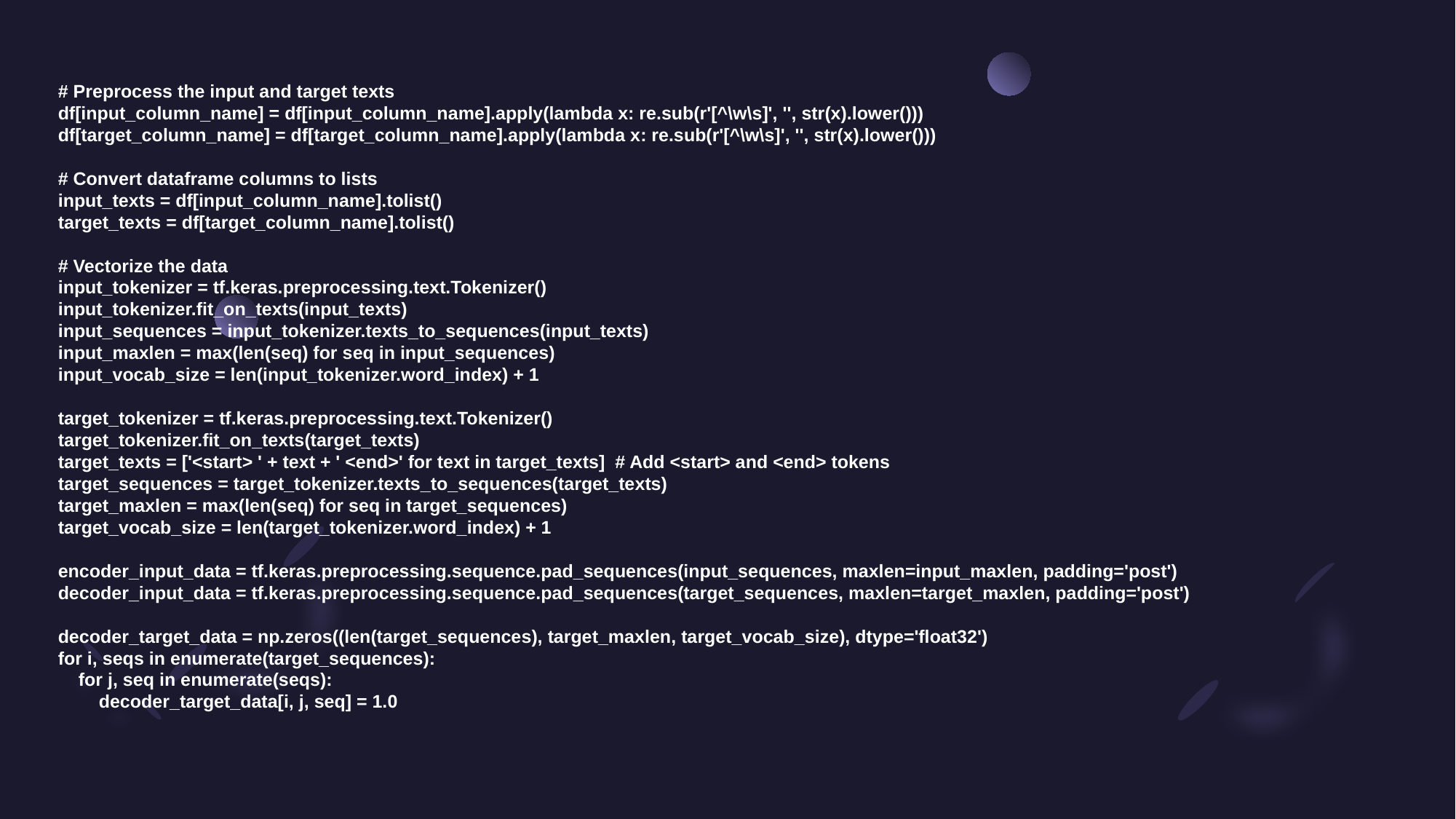

# Preprocess the input and target texts
df[input_column_name] = df[input_column_name].apply(lambda x: re.sub(r'[^\w\s]', '', str(x).lower()))
df[target_column_name] = df[target_column_name].apply(lambda x: re.sub(r'[^\w\s]', '', str(x).lower()))

# Convert dataframe columns to lists
input_texts = df[input_column_name].tolist()
target_texts = df[target_column_name].tolist()

# Vectorize the data
input_tokenizer = tf.keras.preprocessing.text.Tokenizer()
input_tokenizer.fit_on_texts(input_texts)
input_sequences = input_tokenizer.texts_to_sequences(input_texts)
input_maxlen = max(len(seq) for seq in input_sequences)
input_vocab_size = len(input_tokenizer.word_index) + 1

target_tokenizer = tf.keras.preprocessing.text.Tokenizer()
target_tokenizer.fit_on_texts(target_texts)
target_texts = ['<start> ' + text + ' <end>' for text in target_texts]  # Add <start> and <end> tokens
target_sequences = target_tokenizer.texts_to_sequences(target_texts)
target_maxlen = max(len(seq) for seq in target_sequences)
target_vocab_size = len(target_tokenizer.word_index) + 1

encoder_input_data = tf.keras.preprocessing.sequence.pad_sequences(input_sequences, maxlen=input_maxlen, padding='post')
decoder_input_data = tf.keras.preprocessing.sequence.pad_sequences(target_sequences, maxlen=target_maxlen, padding='post')

decoder_target_data = np.zeros((len(target_sequences), target_maxlen, target_vocab_size), dtype='float32')
for i, seqs in enumerate(target_sequences):
    for j, seq in enumerate(seqs):
        decoder_target_data[i, j, seq] = 1.0